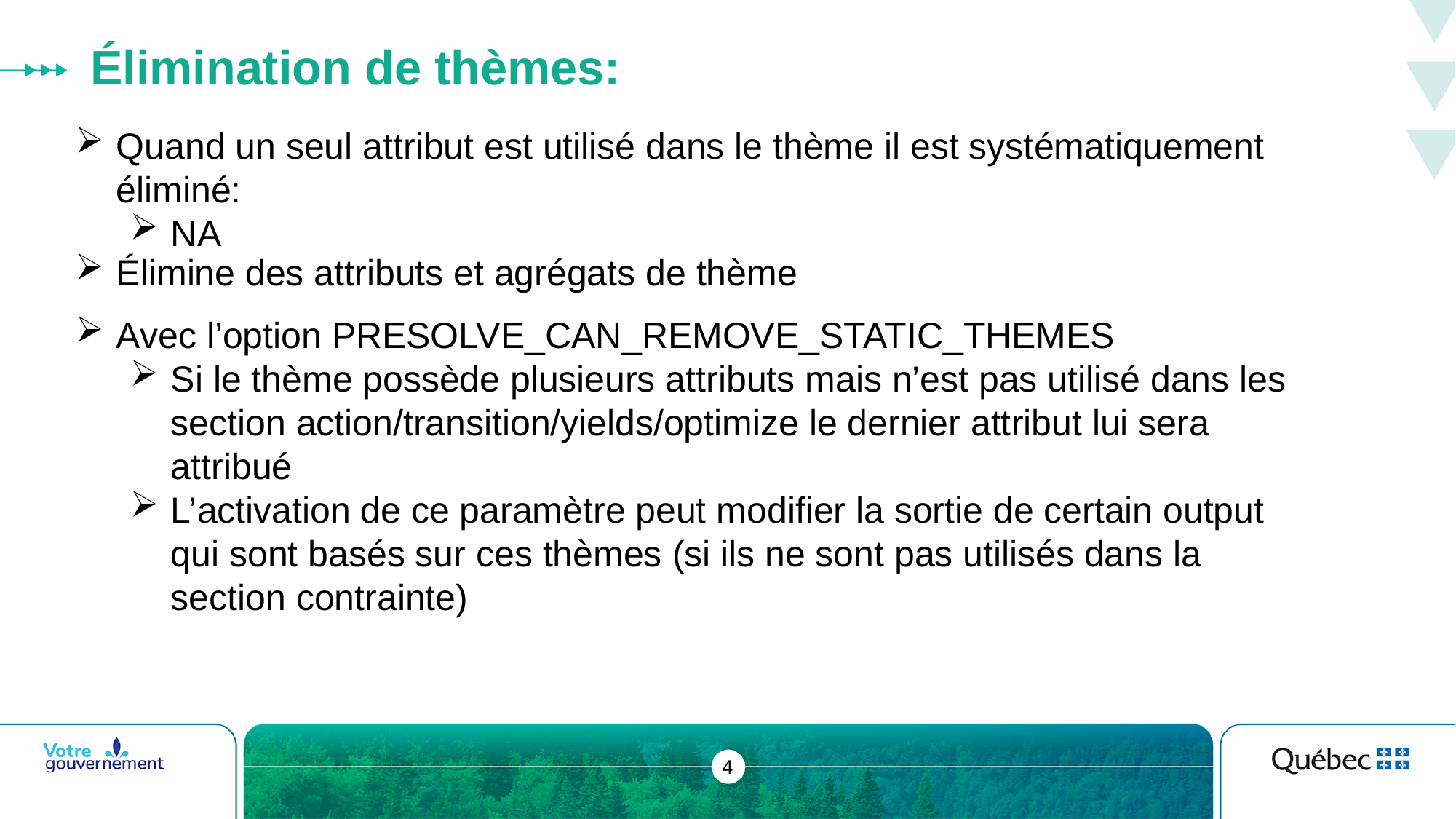

# Élimination de thèmes:
Quand un seul attribut est utilisé dans le thème il est systématiquement éliminé:
NA

Élimine des attributs et agrégats de thème

Avec l’option PRESOLVE_CAN_REMOVE_STATIC_THEMES
Si le thème possède plusieurs attributs mais n’est pas utilisé dans les section action/transition/yields/optimize le dernier attribut lui sera attribué
L’activation de ce paramètre peut modifier la sortie de certain output qui sont basés sur ces thèmes (si ils ne sont pas utilisés dans la section contrainte)
4